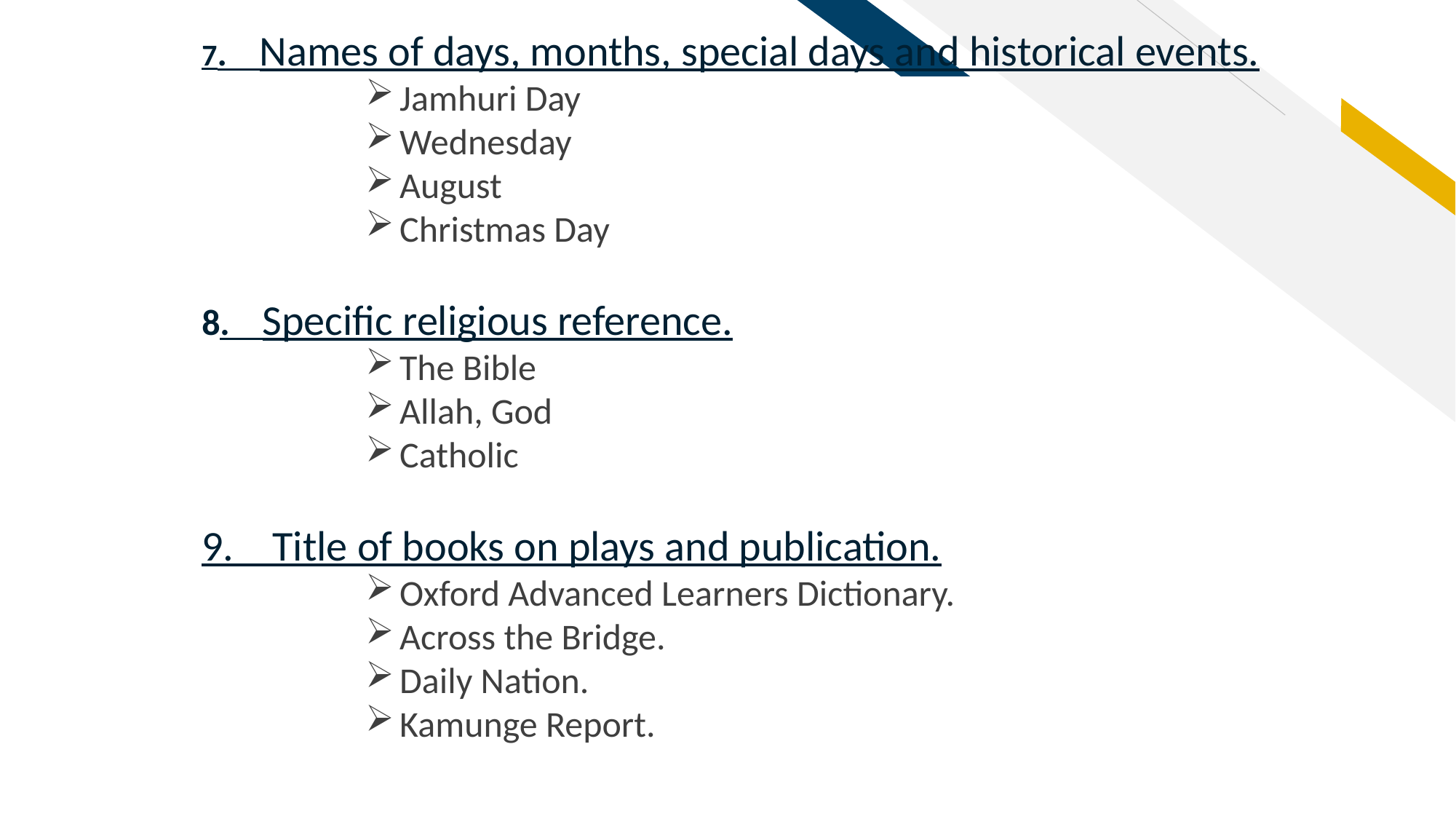

7.    Names of days, months, special days and historical events.
Jamhuri Day
Wednesday
August
Christmas Day

8.    Specific religious reference.
The Bible
Allah, God
Catholic

9.    Title of books on plays and publication.
Oxford Advanced Learners Dictionary.
Across the Bridge.
Daily Nation.
Kamunge Report.